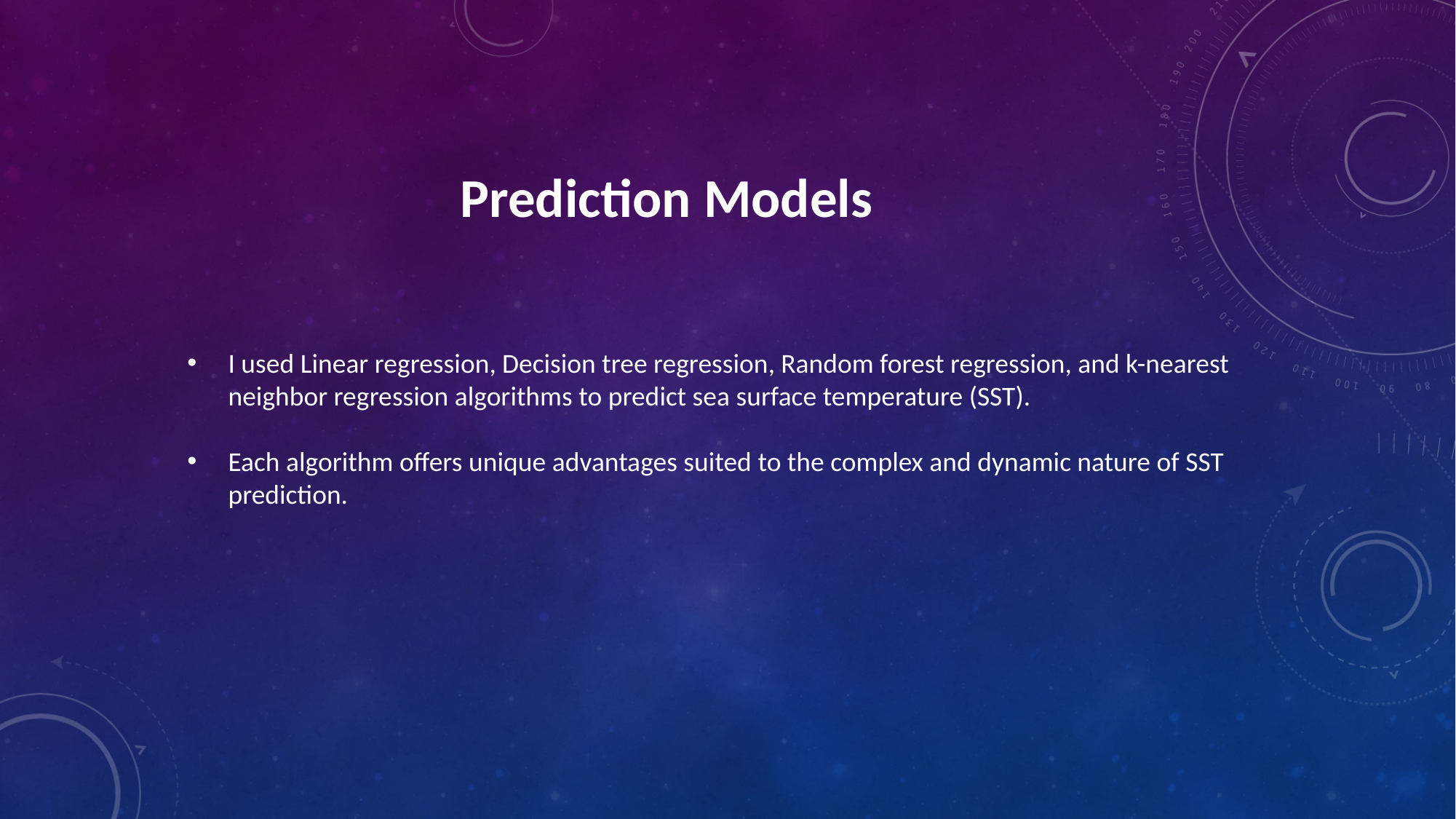

Prediction Models
I used Linear regression, Decision tree regression, Random forest regression, and k-nearest neighbor regression algorithms to predict sea surface temperature (SST).

Each algorithm offers unique advantages suited to the complex and dynamic nature of SST prediction.